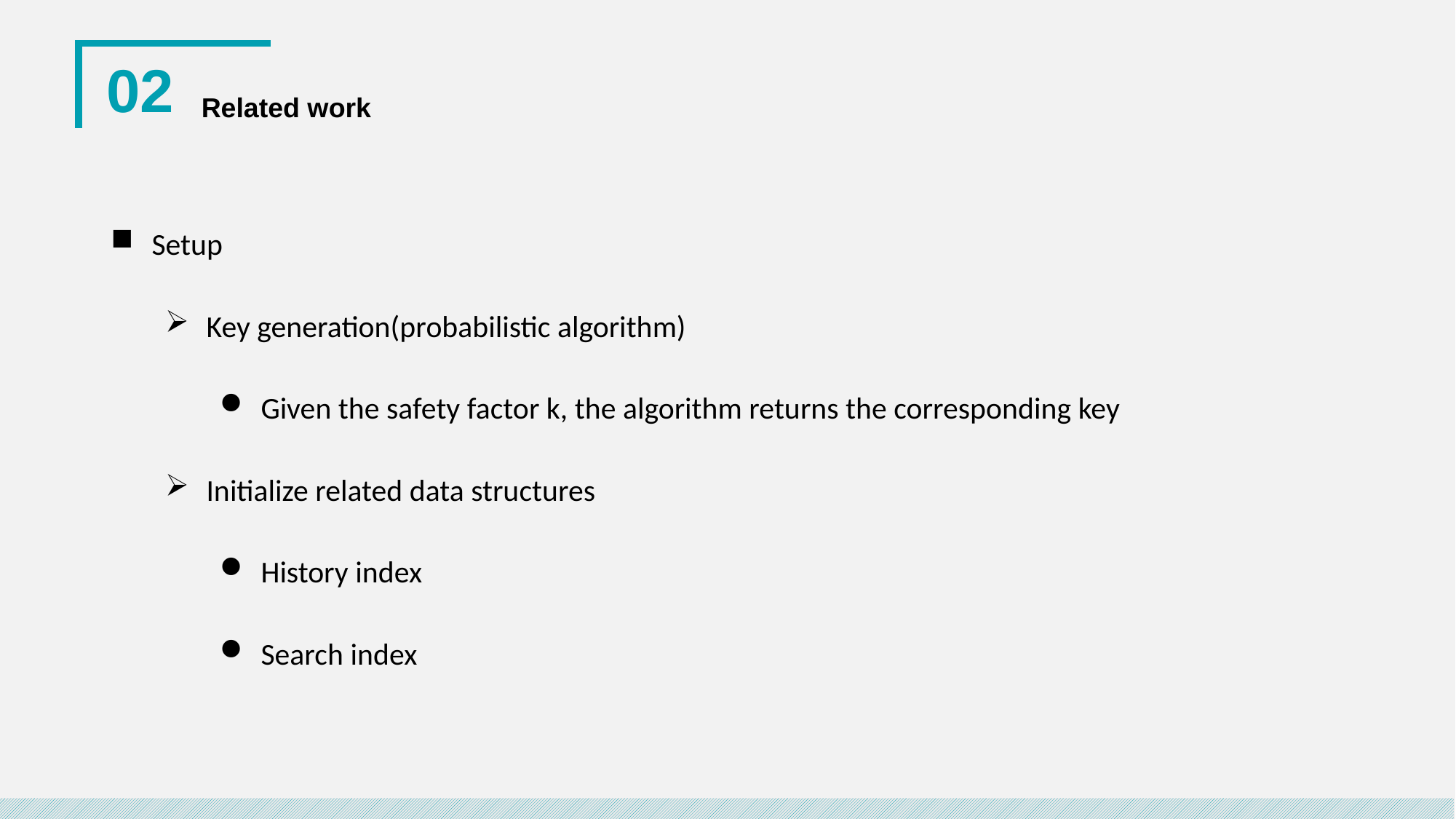

02
Related work
Setup
Key generation(probabilistic algorithm)
Given the safety factor k, the algorithm returns the corresponding key
Initialize related data structures
History index
Search index